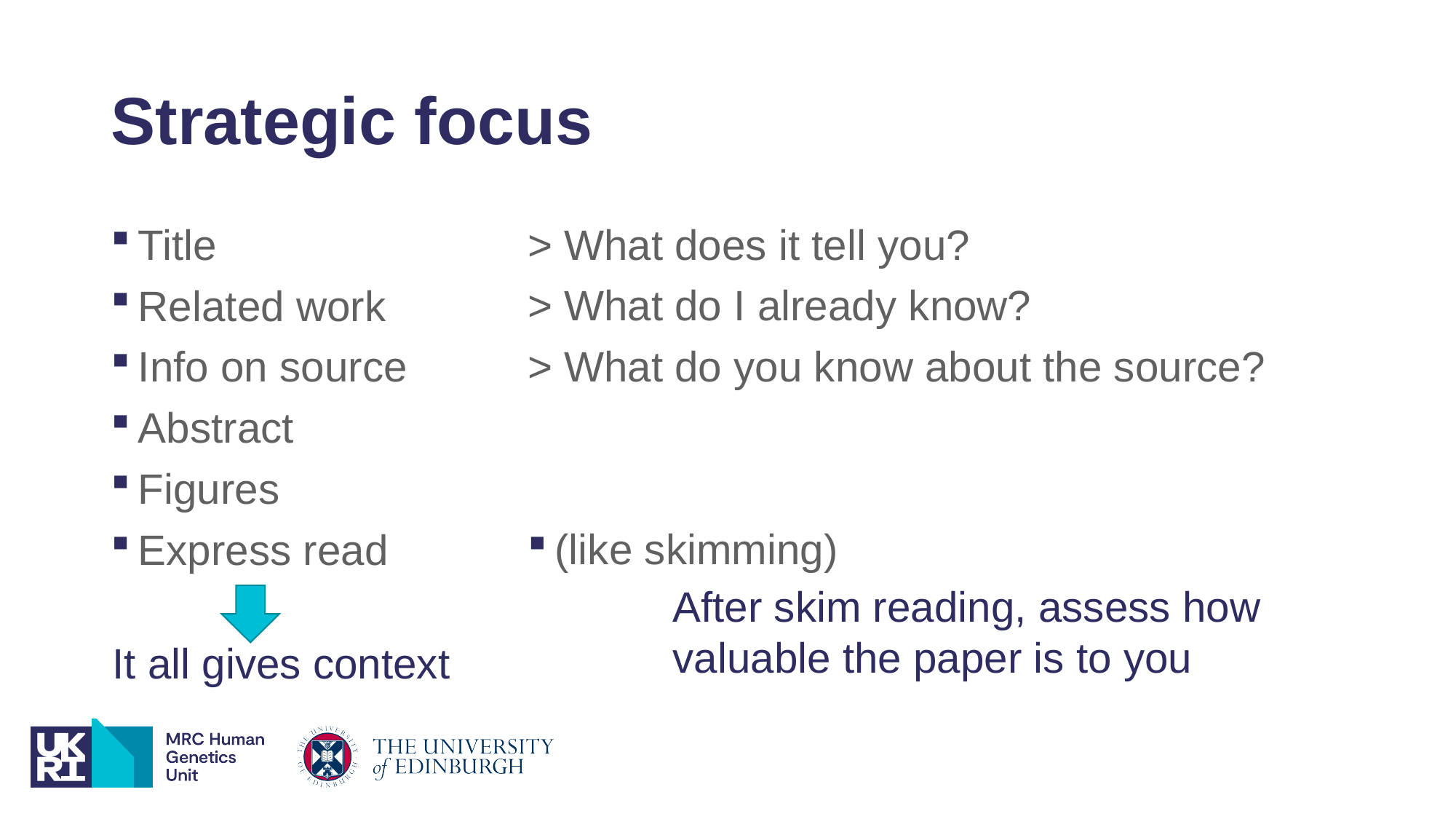

# Strategic focus
Title
Related work
Info on source
Abstract
Figures
Express read
> What does it tell you?
> What do I already know?
> What do you know about the source?

(like skimming)
After skim reading, assess how valuable the paper is to you

It all gives context